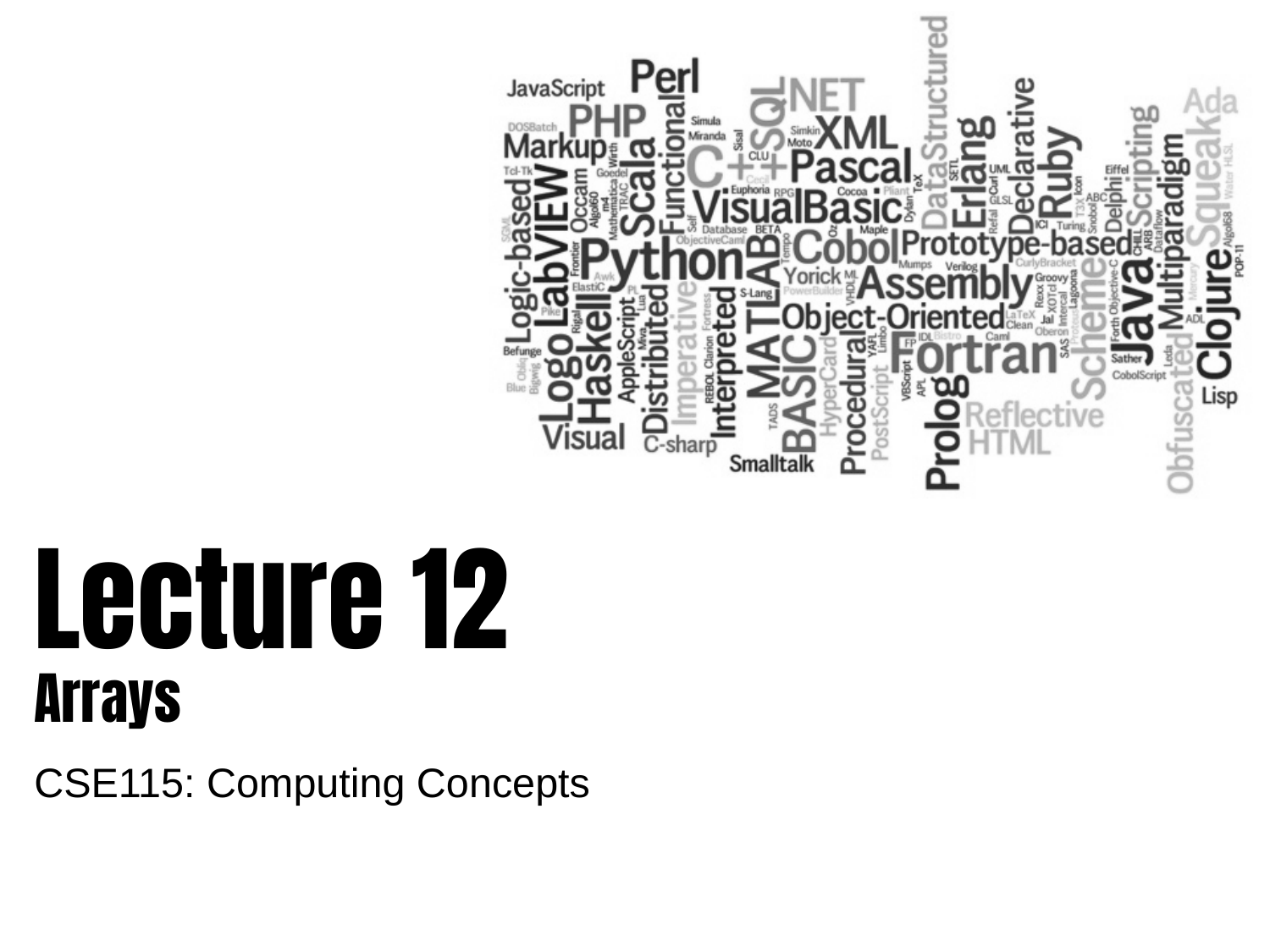

# Lecture 12 Arrays
CSE115: Computing Concepts